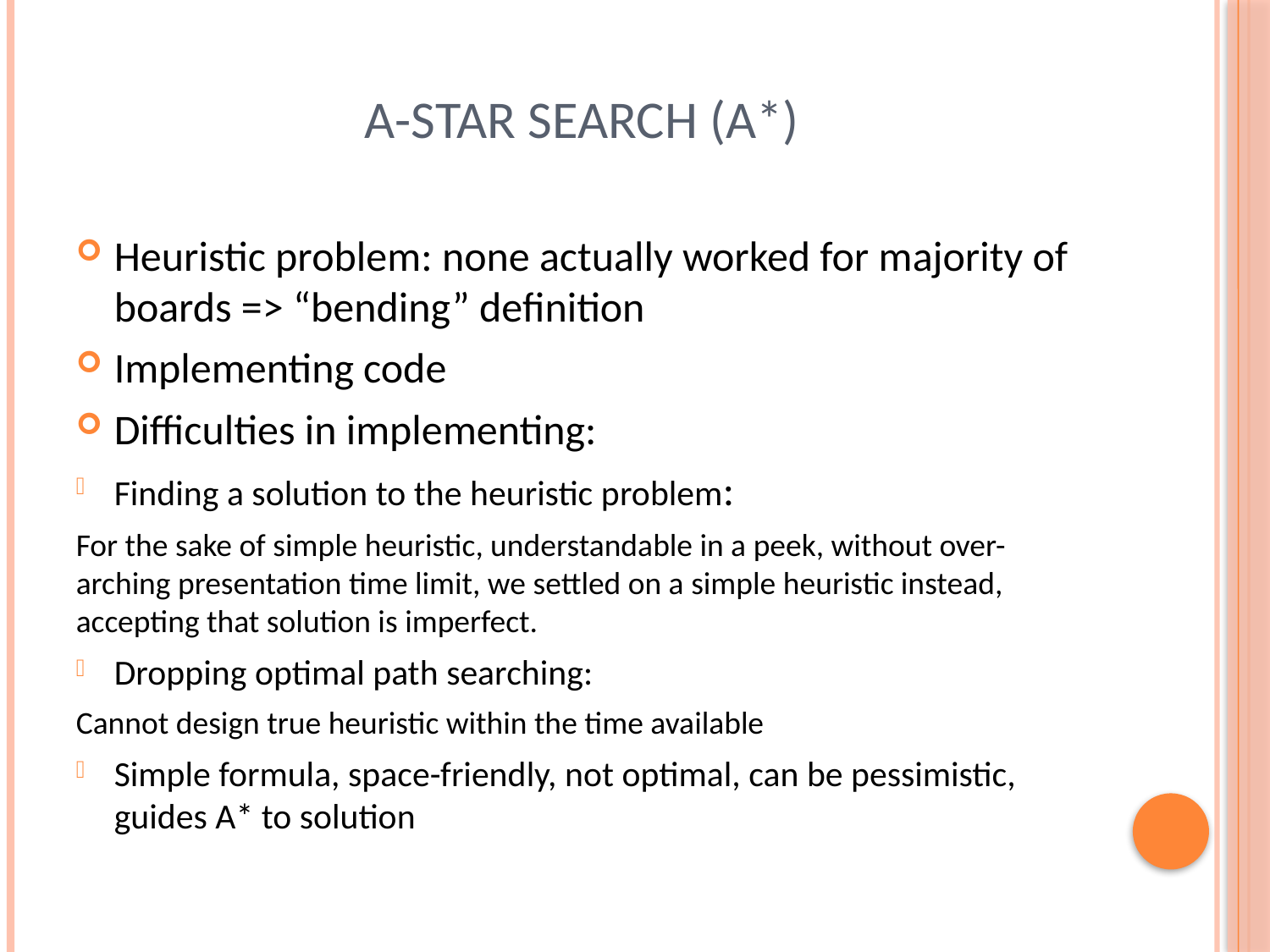

# A-star Search (A*)
Heuristic problem: none actually worked for majority of boards => “bending” definition
Implementing code
Difficulties in implementing:
Finding a solution to the heuristic problem:
For the sake of simple heuristic, understandable in a peek, without over-arching presentation time limit, we settled on a simple heuristic instead, accepting that solution is imperfect.
Dropping optimal path searching:
Cannot design true heuristic within the time available
Simple formula, space-friendly, not optimal, can be pessimistic, guides A* to solution